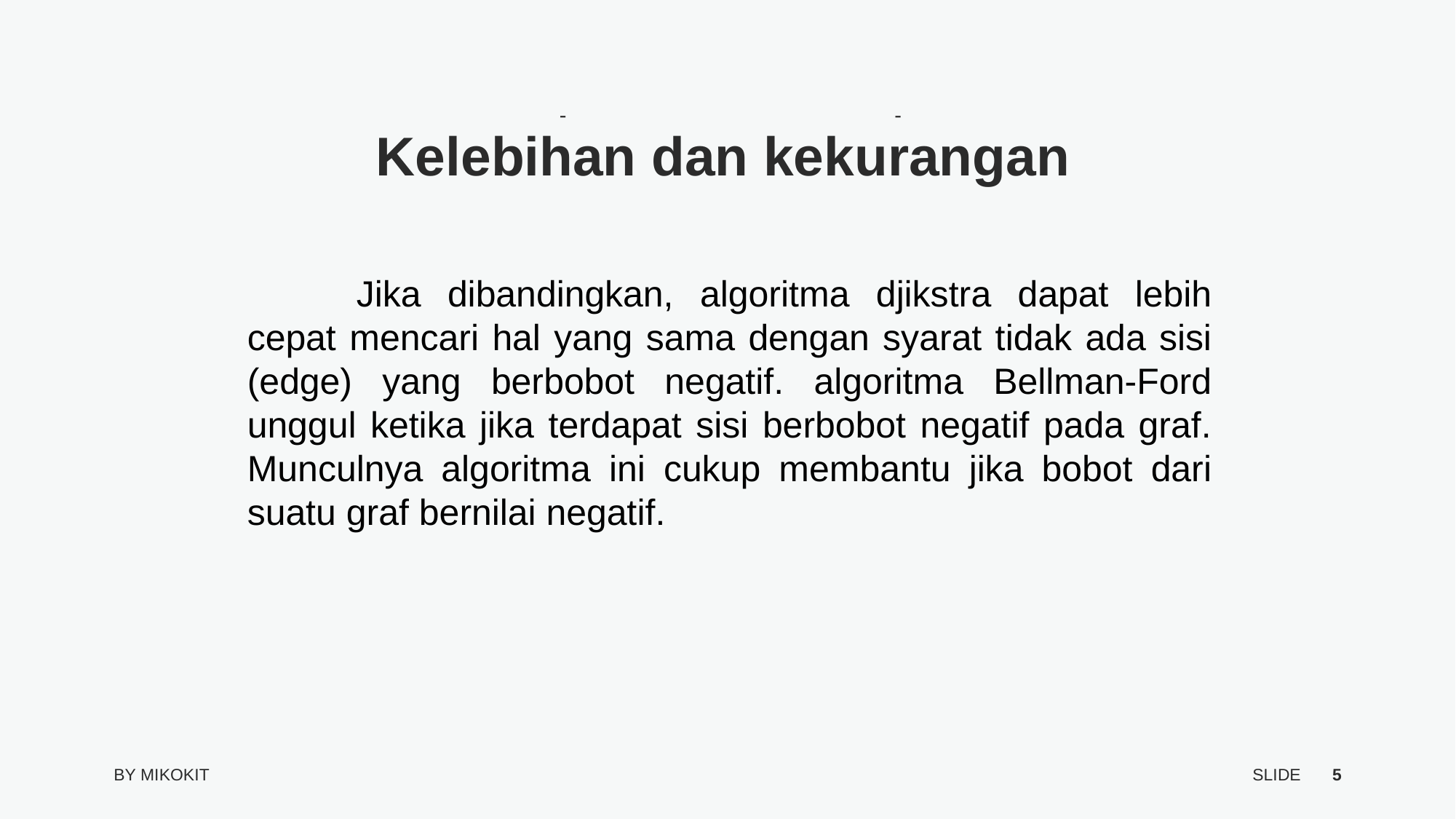

-
-

Kelebihan dan kekurangan
	Jika dibandingkan, algoritma djikstra dapat lebih cepat mencari hal yang sama dengan syarat tidak ada sisi (edge) yang berbobot negatif. algoritma Bellman-Ford unggul ketika jika terdapat sisi berbobot negatif pada graf. Munculnya algoritma ini cukup membantu jika bobot dari suatu graf bernilai negatif.